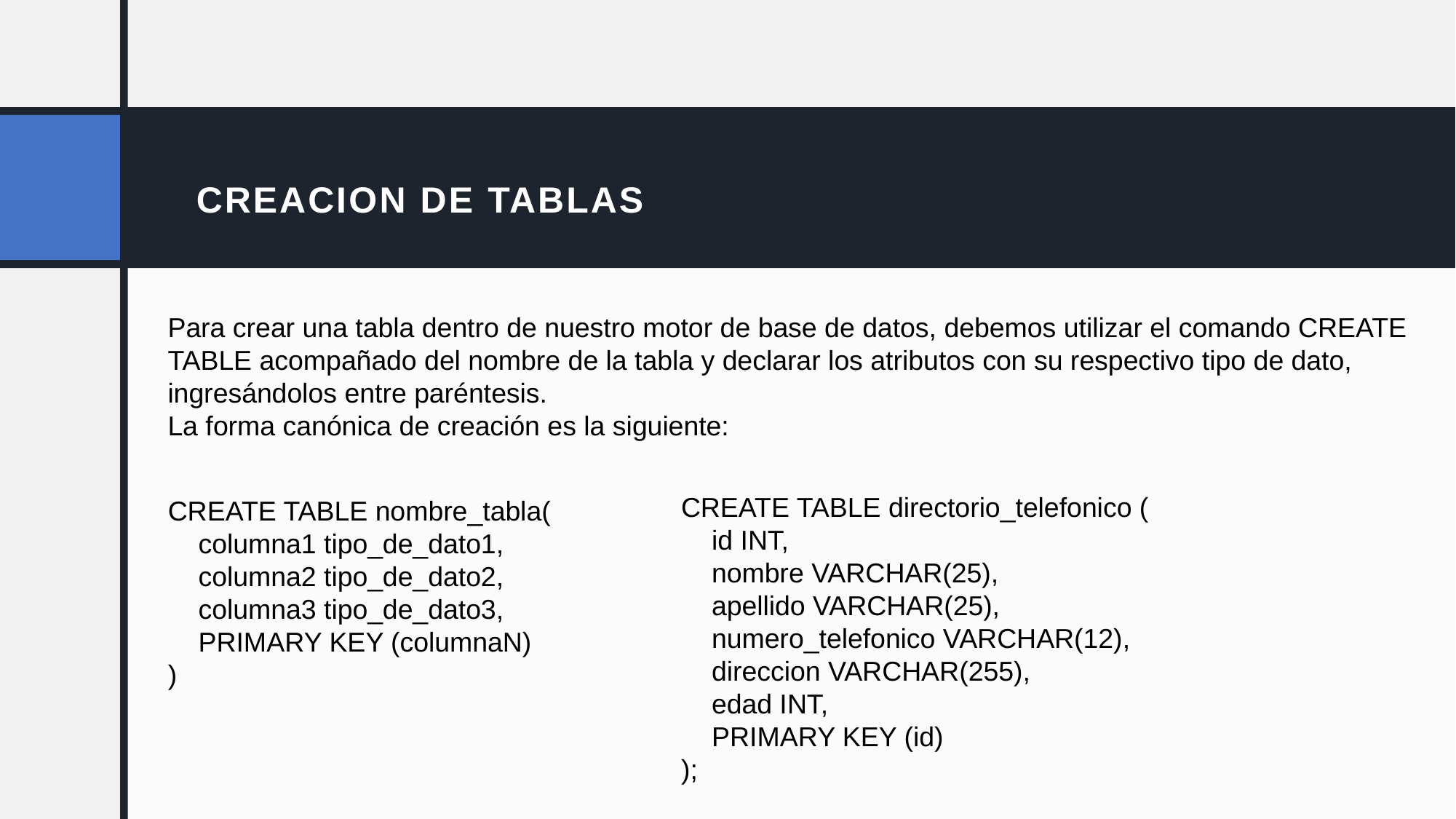

# CREACION DE TABLAS

Para crear una tabla dentro de nuestro motor de base de datos, debemos utilizar el comando CREATE TABLE acompañado del nombre de la tabla y declarar los atributos con su respectivo tipo de dato, ingresándolos entre paréntesis.
La forma canónica de creación es la siguiente:

CREATE TABLE directorio_telefonico (
    id INT,
    nombre VARCHAR(25),
    apellido VARCHAR(25),
    numero_telefonico VARCHAR(12),
    direccion VARCHAR(255),
    edad INT,
    PRIMARY KEY (id)
);
CREATE TABLE nombre_tabla(
    columna1 tipo_de_dato1,
    columna2 tipo_de_dato2,
    columna3 tipo_de_dato3,
    PRIMARY KEY (columnaN)
)